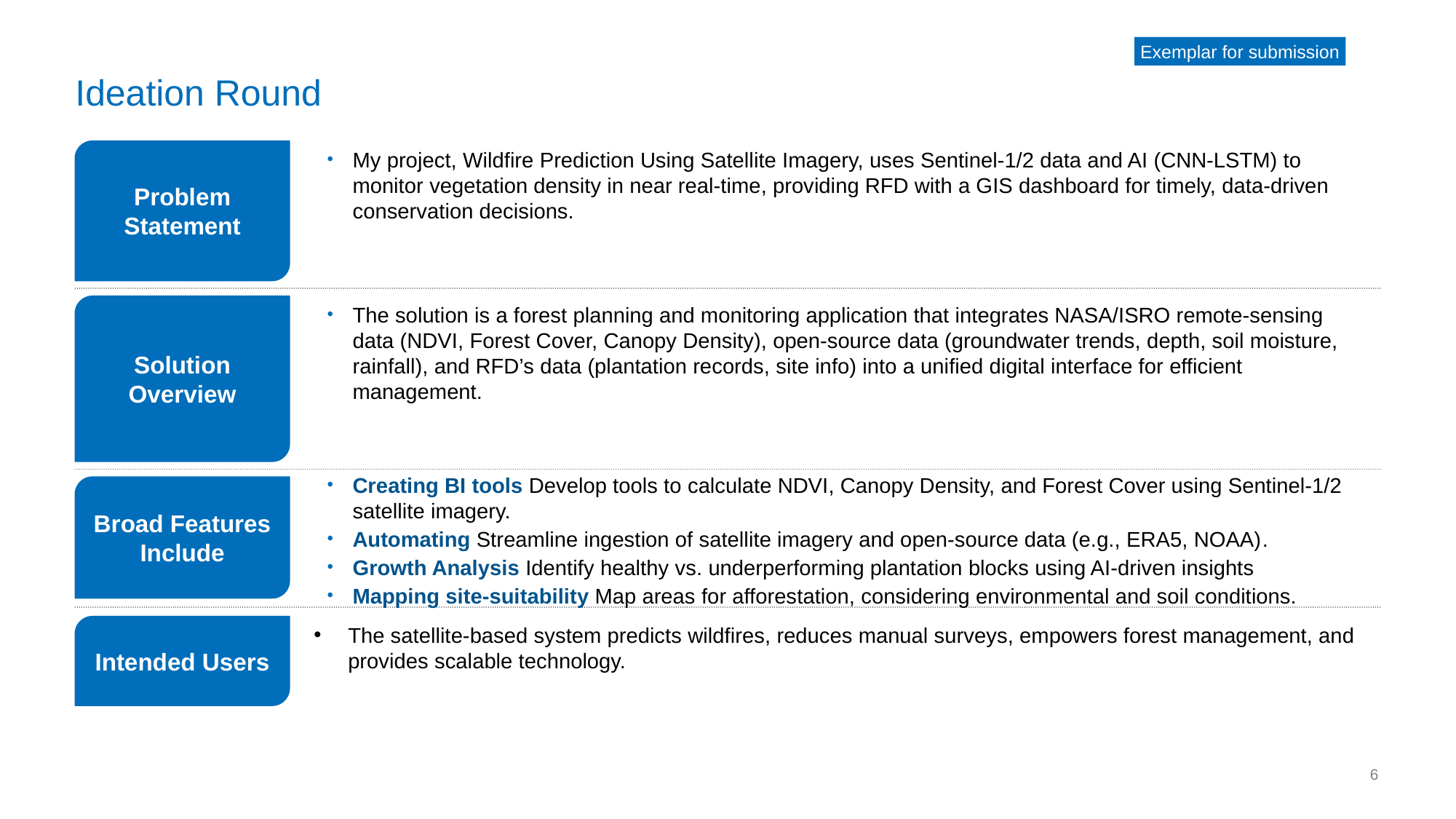

Exemplar for submission
# Ideation Round
Problem Statement
My project, Wildfire Prediction Using Satellite Imagery, uses Sentinel-1/2 data and AI (CNN-LSTM) to monitor vegetation density in near real-time, providing RFD with a GIS dashboard for timely, data-driven conservation decisions.

Solution Overview
The solution is a forest planning and monitoring application that integrates NASA/ISRO remote-sensing data (NDVI, Forest Cover, Canopy Density), open-source data (groundwater trends, depth, soil moisture, rainfall), and RFD’s data (plantation records, site info) into a unified digital interface for efficient management.
Creating BI tools Develop tools to calculate NDVI, Canopy Density, and Forest Cover using Sentinel-1/2 satellite imagery.
Automating Streamline ingestion of satellite imagery and open-source data (e.g., ERA5, NOAA).
Growth Analysis Identify healthy vs. underperforming plantation blocks using AI-driven insights
Mapping site-suitability Map areas for afforestation, considering environmental and soil conditions.
Broad Features Include
Intended Users
The satellite-based system predicts wildfires, reduces manual surveys, empowers forest management, and provides scalable technology.